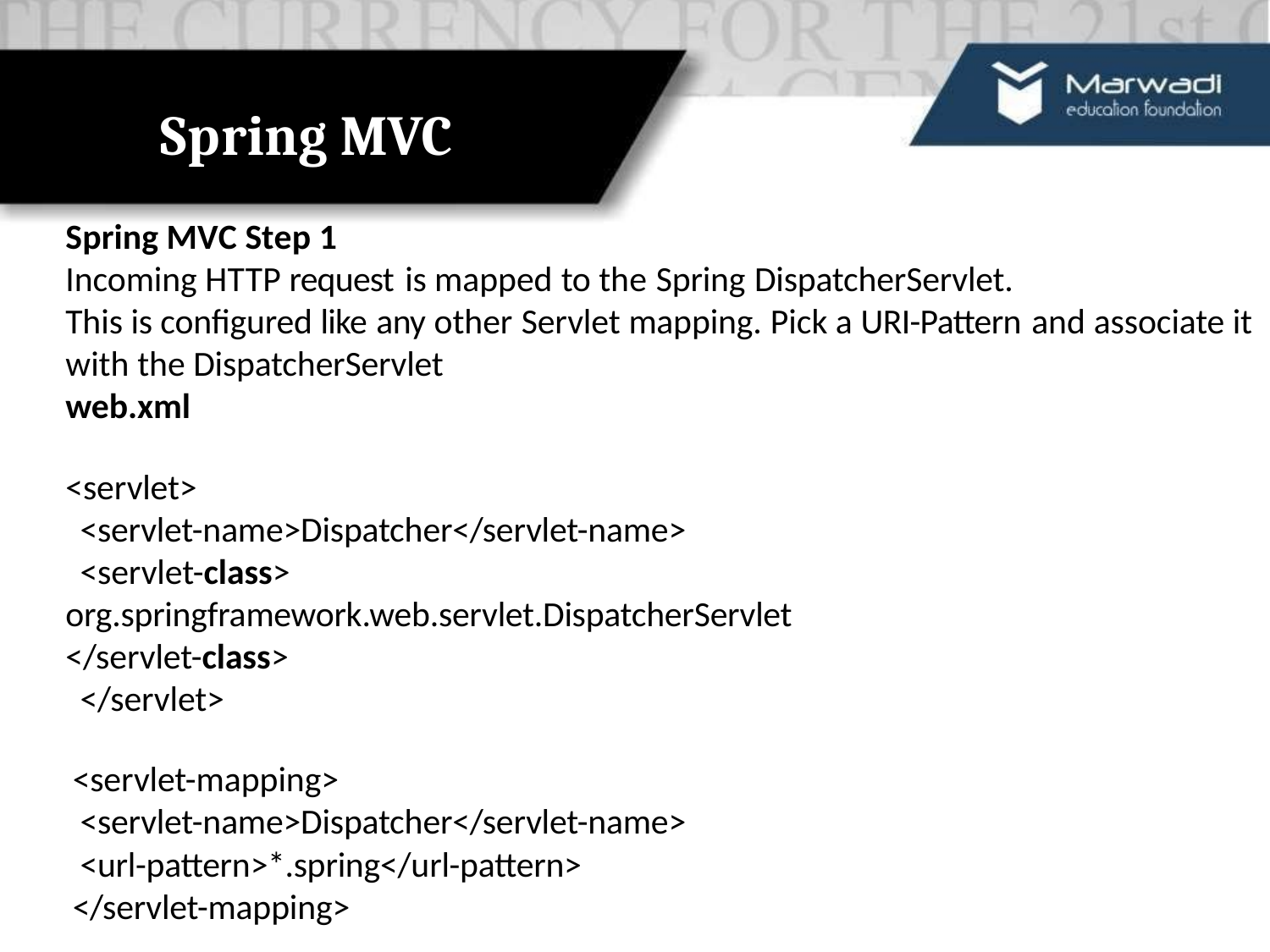

# Spring MVC
Spring MVC Step 1
Incoming HTTP request is mapped to the Spring DispatcherServlet.
This is configured like any other Servlet mapping. Pick a URI-Pattern and associate it
with the DispatcherServlet
web.xml

<servlet>
<servlet-name>Dispatcher</servlet-name>
<servlet-class>
org.springframework.web.servlet.DispatcherServlet
</servlet-class>
</servlet>

<servlet-mapping>
<servlet-name>Dispatcher</servlet-name>
<url-pattern>*.spring</url-pattern>
</servlet-mapping>